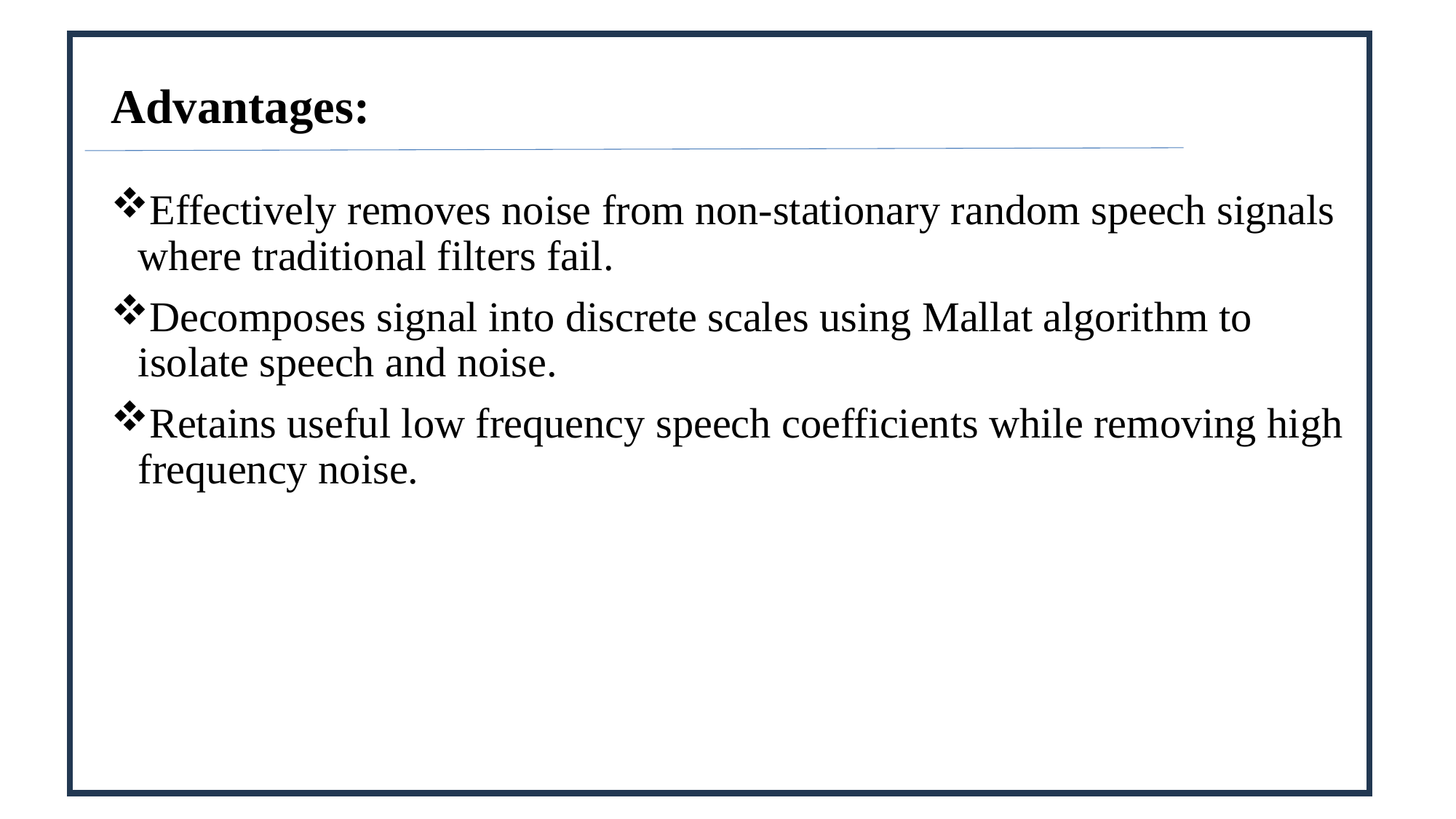

# Advantages:
Effectively removes noise from non-stationary random speech signals where traditional filters fail.
Decomposes signal into discrete scales using Mallat algorithm to isolate speech and noise.
Retains useful low frequency speech coefficients while removing high frequency noise.